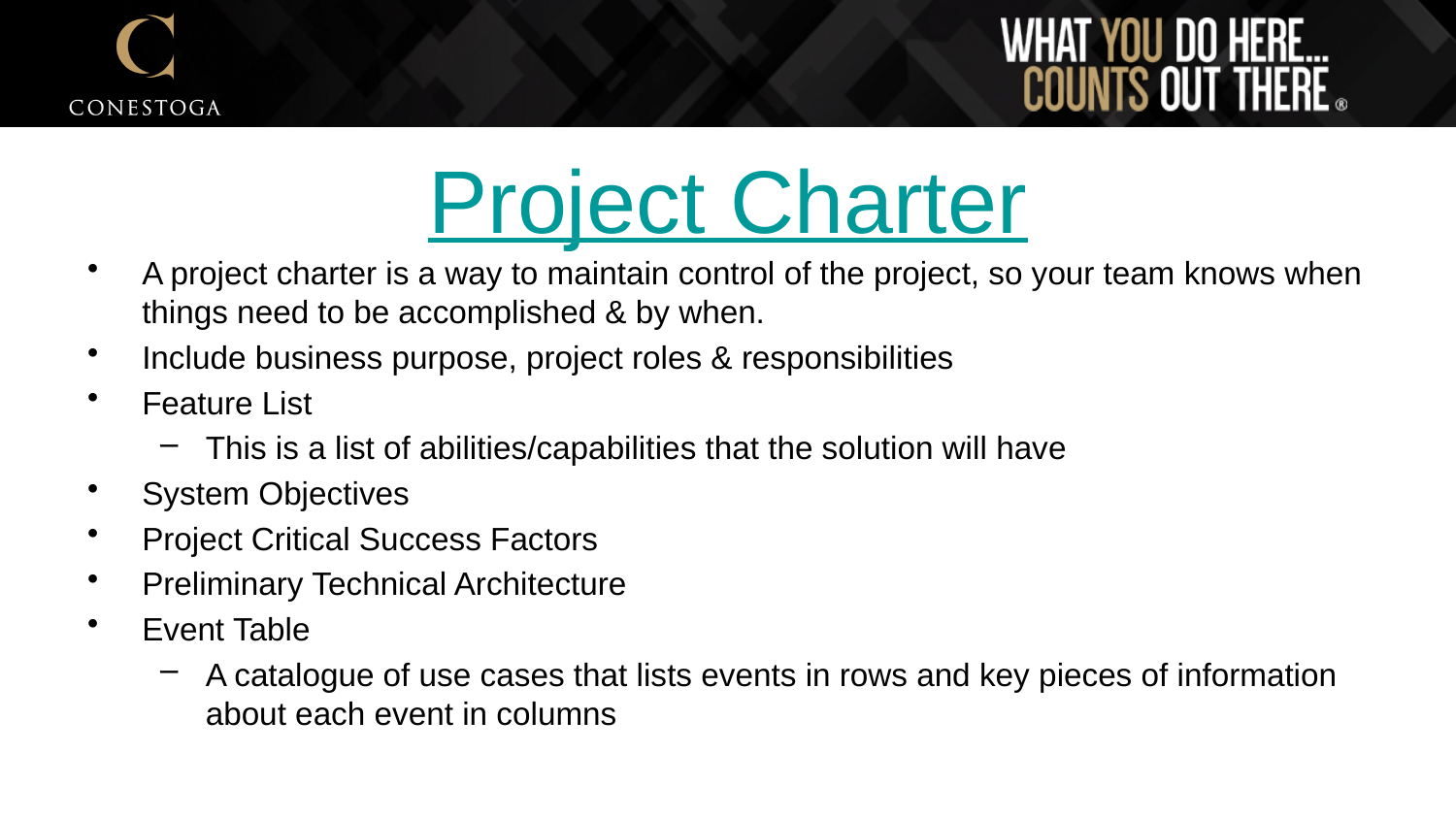

# Project Charter
A project charter is a way to maintain control of the project, so your team knows when things need to be accomplished & by when.
Include business purpose, project roles & responsibilities
Feature List
This is a list of abilities/capabilities that the solution will have
System Objectives
Project Critical Success Factors
Preliminary Technical Architecture
Event Table
A catalogue of use cases that lists events in rows and key pieces of information about each event in columns